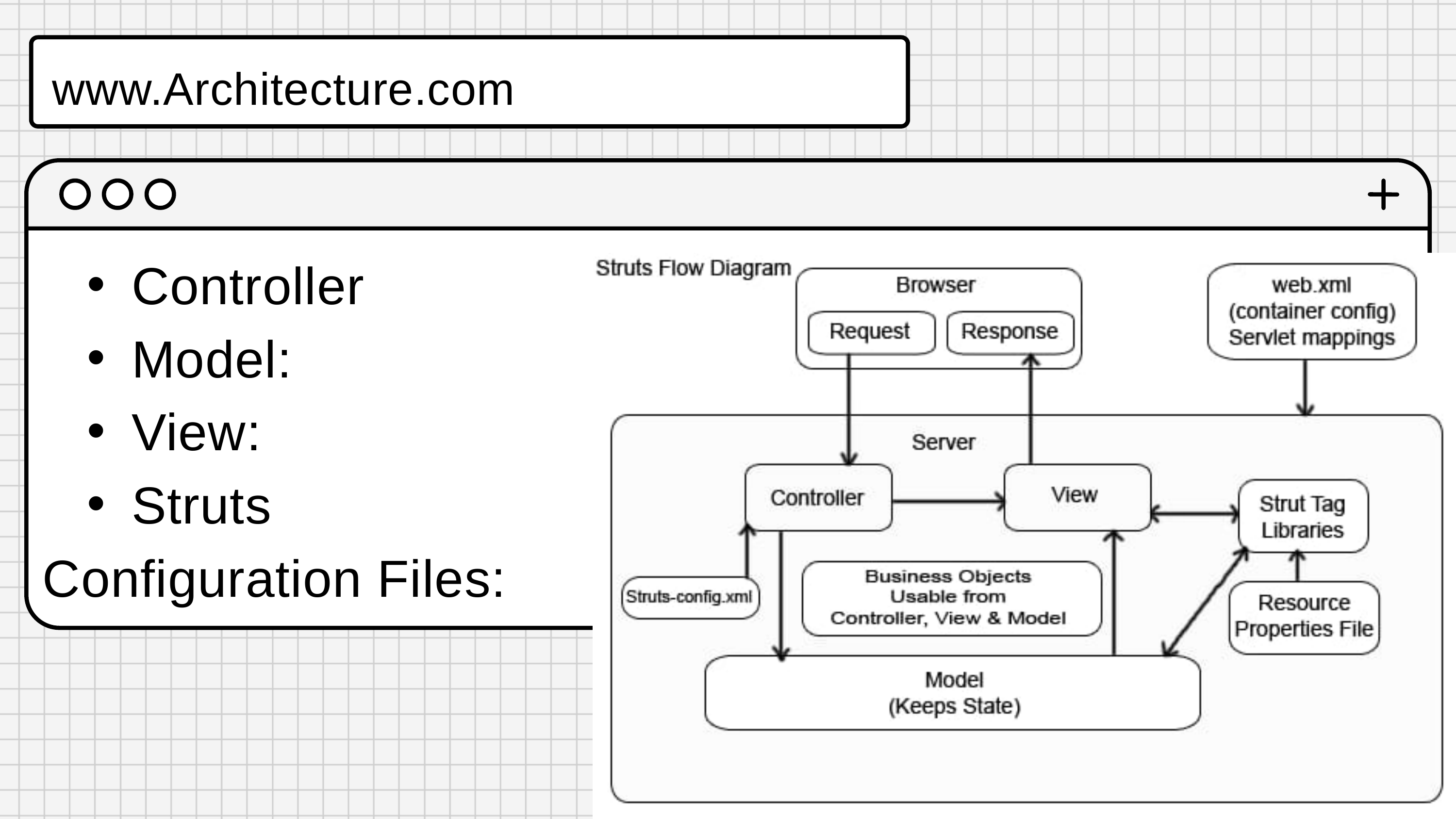

www.Architecture.com

Controller
Model:
View:
Struts
Configuration Files: